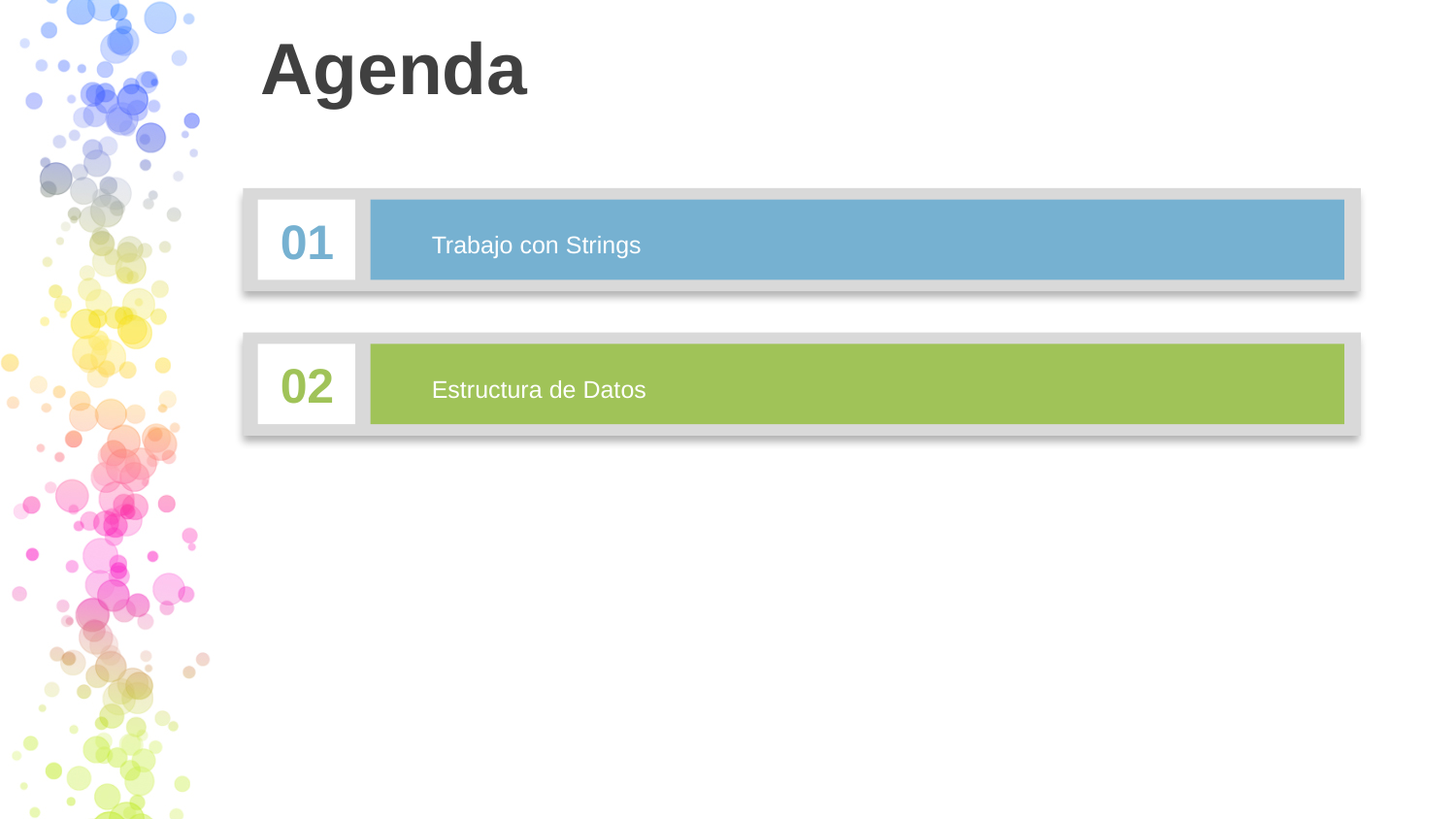

# Agenda

01
Trabajo con Strings

02
Estructura de Datos